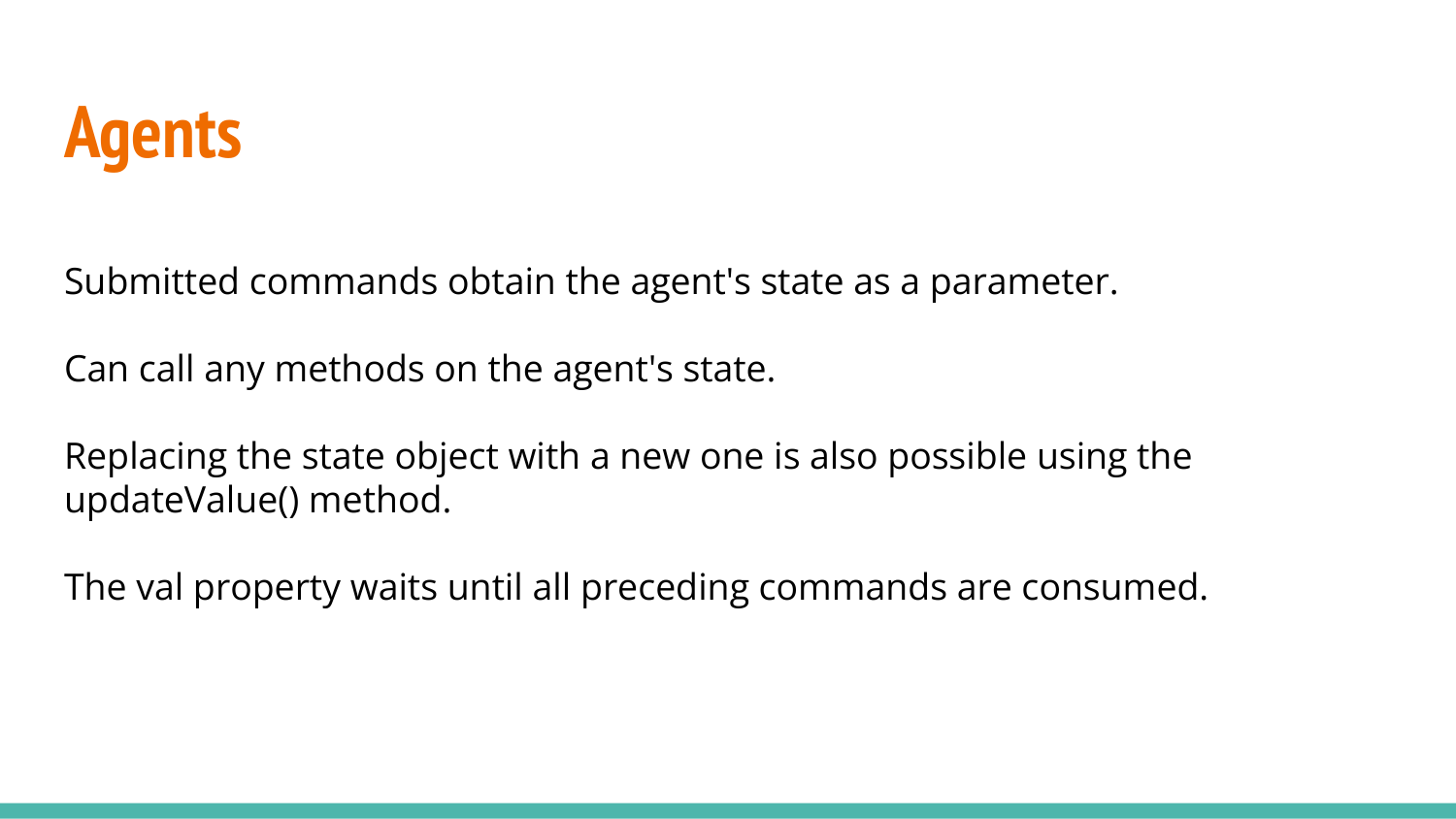

# Agents

Submitted commands obtain the agent's state as a parameter.

Can call any methods on the agent's state.

Replacing the state object with a new one is also possible using the updateValue() method.

The val property waits until all preceding commands are consumed.